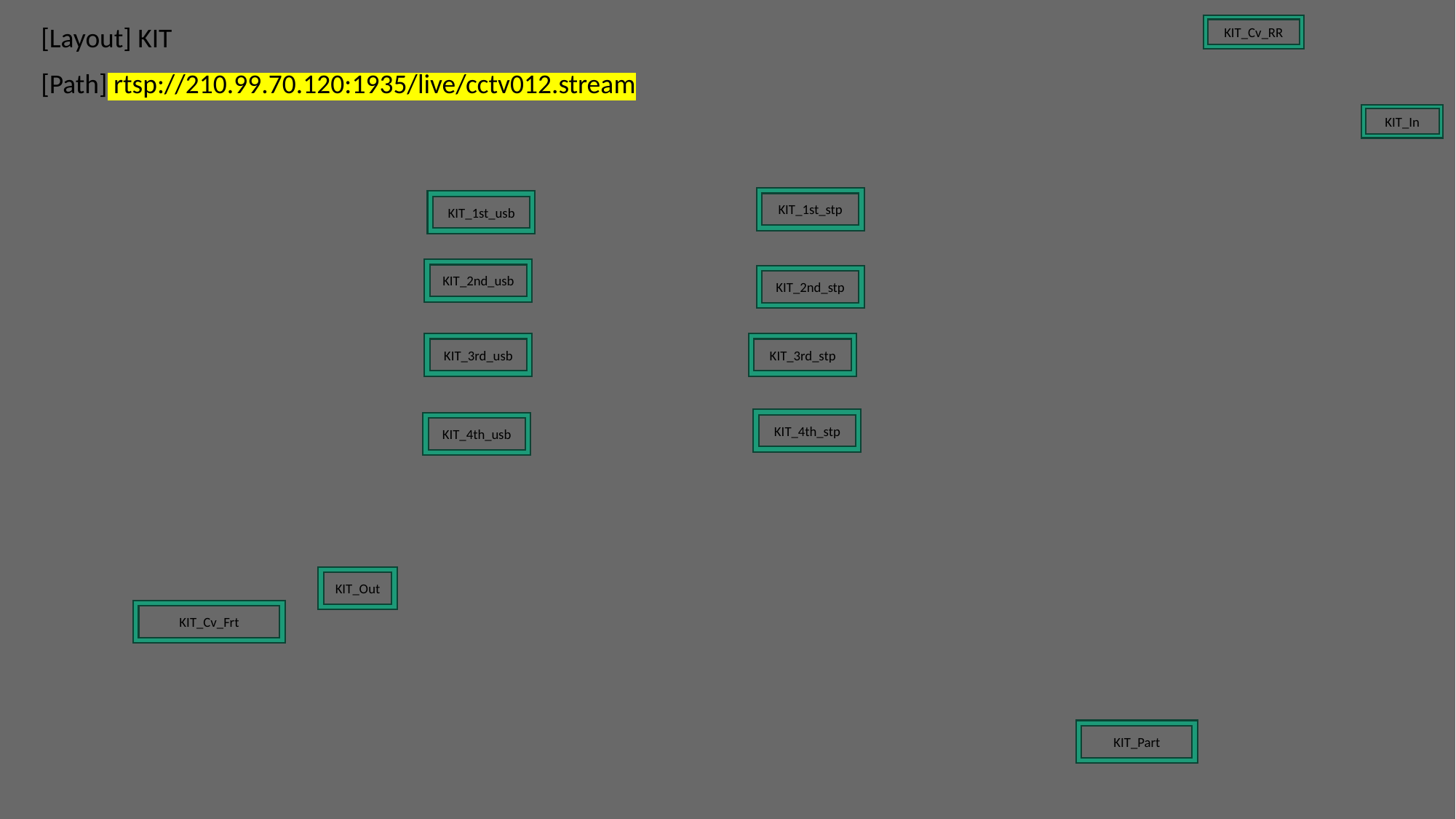

[Layout] KIT
KIT_Cv_RR
KIT_In
KIT_1st_stp
KIT_1st_usb
KIT_2nd_usb
KIT_2nd_stp
KIT_3rd_usb
KIT_3rd_stp
KIT_4th_stp
KIT_4th_usb
KIT_Out
KIT_Cv_Frt
KIT_Part
[Path] rtsp://210.99.70.120:1935/live/cctv012.stream